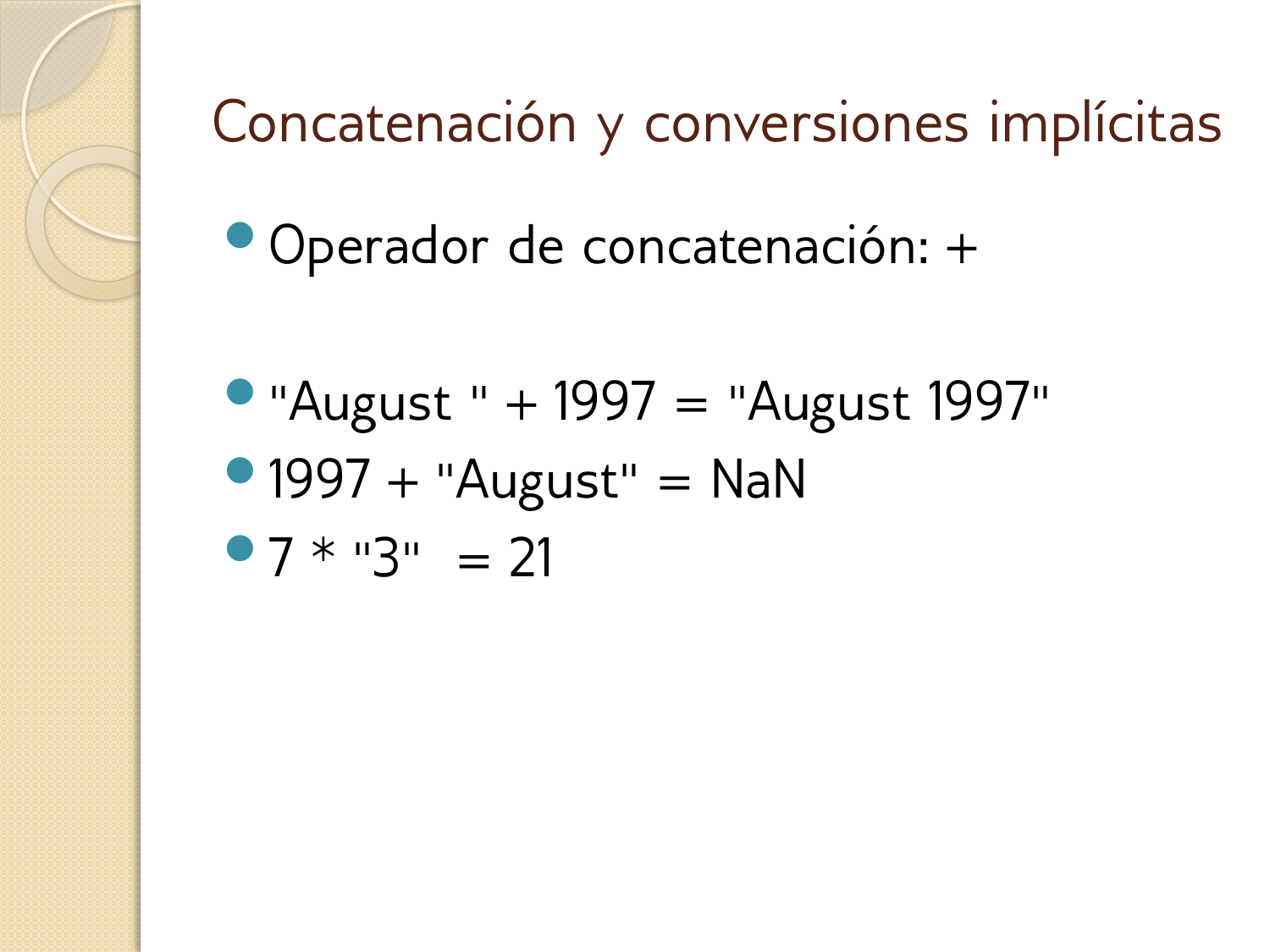

# Concatenación y conversiones implícitas
Operador de concatenación: +

"August " + 1997 = "August 1997"
1997 + "August" = NaN
7 * "3"  = 21